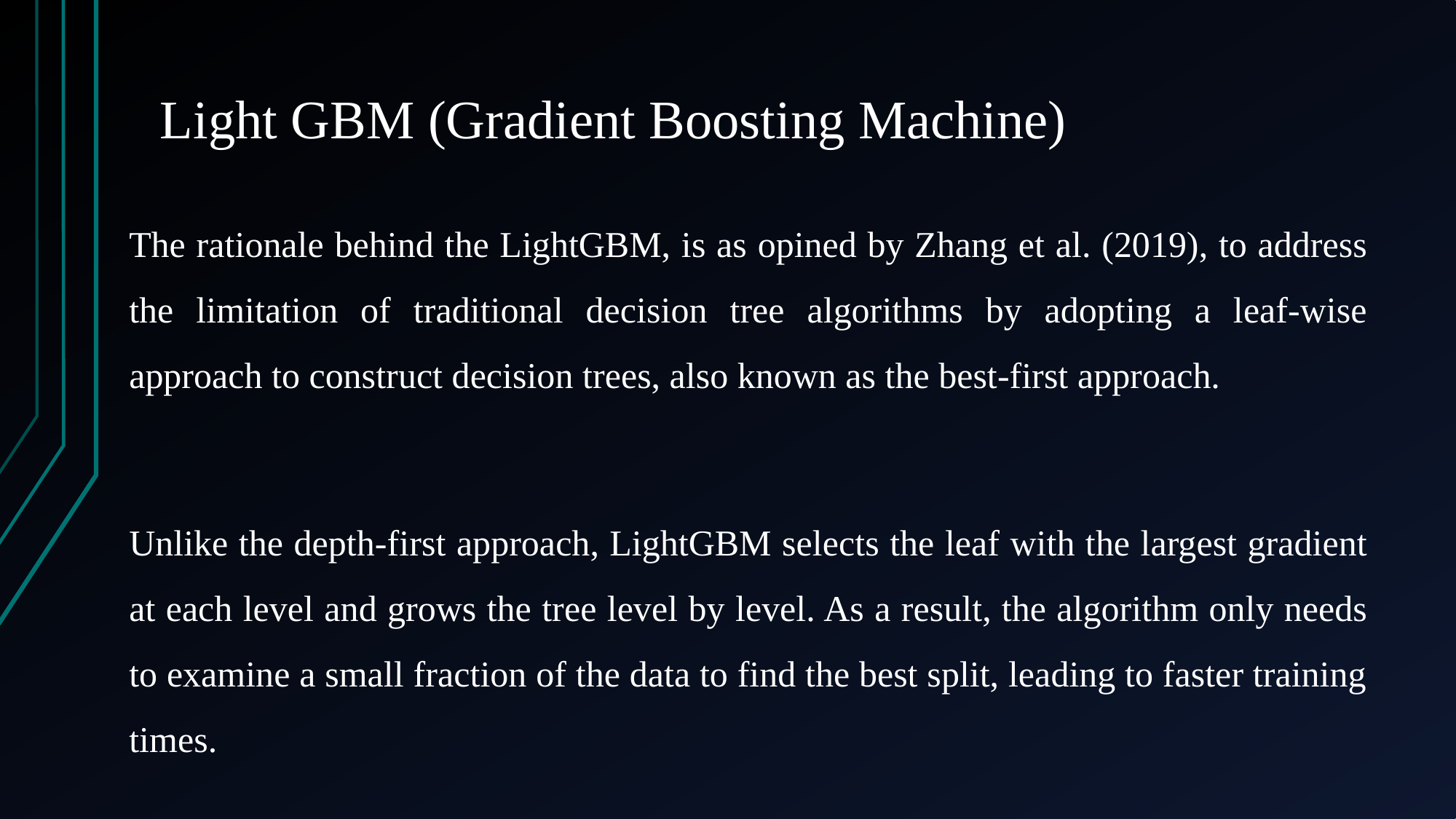

# Light GBM (Gradient Boosting Machine)
The rationale behind the LightGBM, is as opined by Zhang et al. (2019), to address the limitation of traditional decision tree algorithms by adopting a leaf-wise approach to construct decision trees, also known as the best-first approach.

Unlike the depth-first approach, LightGBM selects the leaf with the largest gradient at each level and grows the tree level by level. As a result, the algorithm only needs to examine a small fraction of the data to find the best split, leading to faster training times.